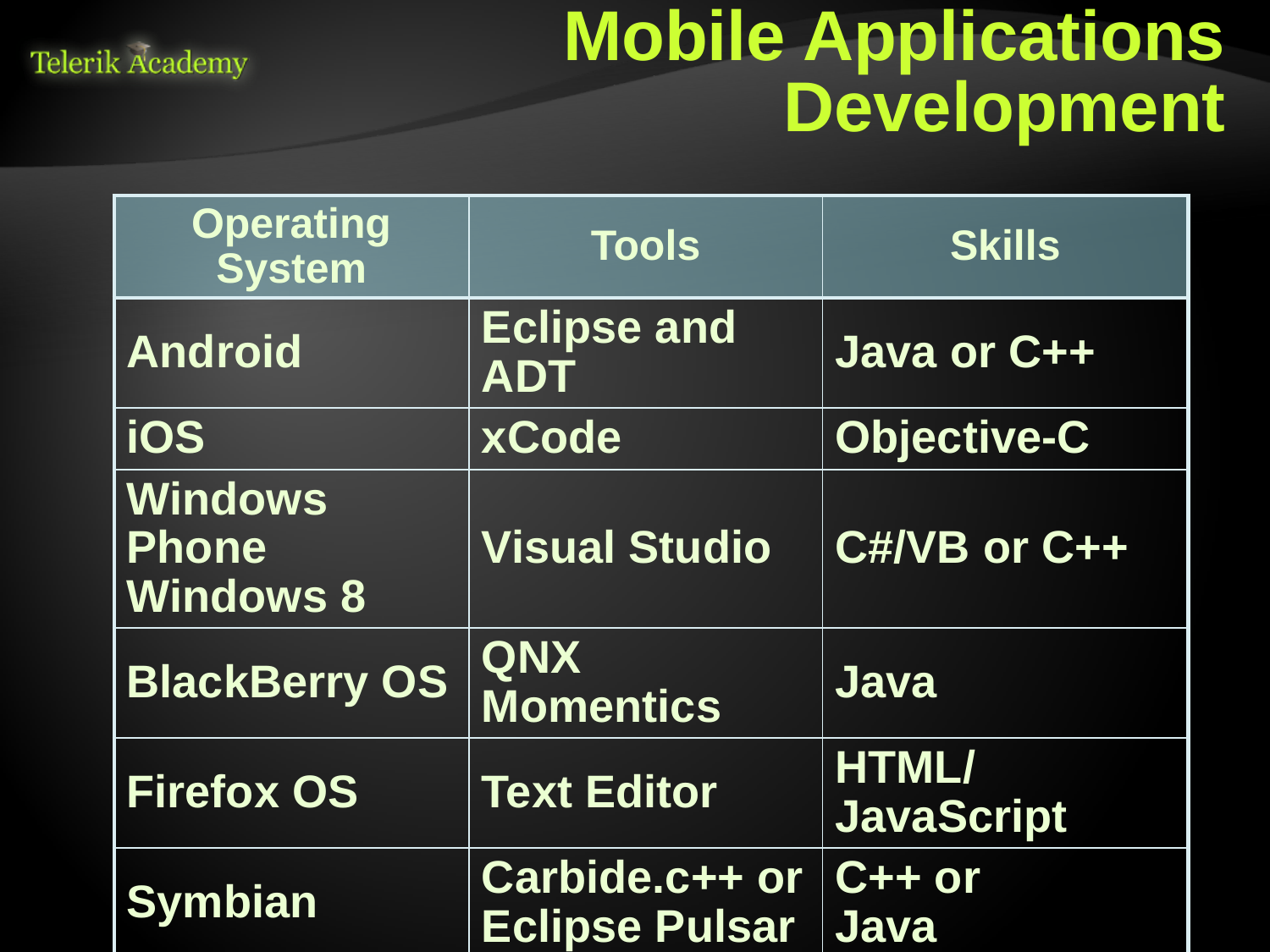

# Mobile Applications Development
| Operating System | Tools | Skills |
| --- | --- | --- |
| Android | Eclipse and ADT | Java or C++ |
| iOS | xCode | Objective-C |
| Windows Phone Windows 8 | Visual Studio | C#/VB or C++ |
| BlackBerry OS | QNX Momentics | Java |
| Firefox OS | Text Editor | HTML/JavaScript |
| Symbian | Carbide.c++ or Eclipse Pulsar | C++ or Java |